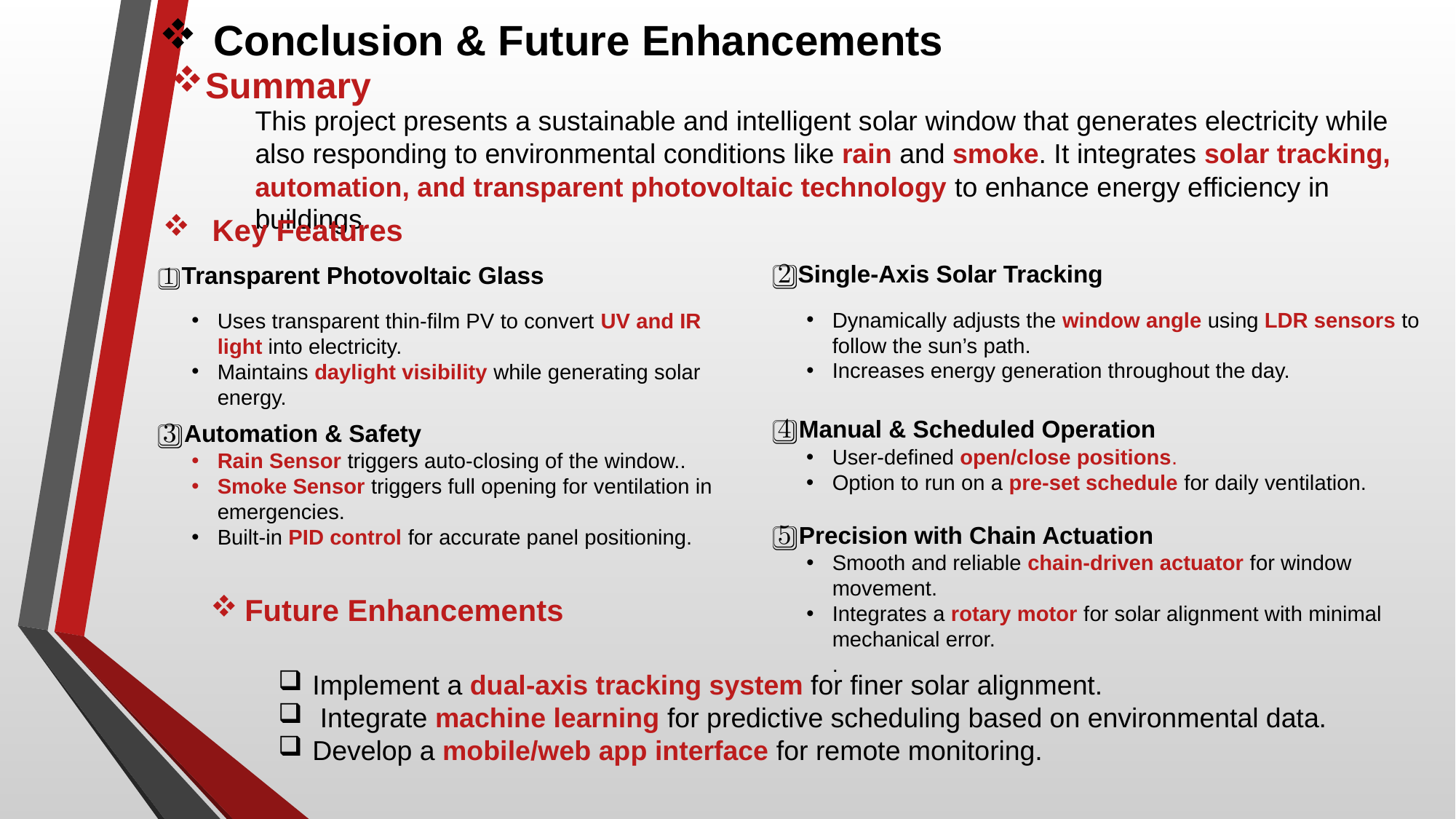

Conclusion & Future Enhancements
Summary
This project presents a sustainable and intelligent solar window that generates electricity while also responding to environmental conditions like rain and smoke. It integrates solar tracking, automation, and transparent photovoltaic technology to enhance energy efficiency in buildings.
 Key Features
2️⃣ Single-Axis Solar Tracking
Dynamically adjusts the window angle using LDR sensors to follow the sun’s path.
Increases energy generation throughout the day.
1️⃣ Transparent Photovoltaic Glass
Uses transparent thin-film PV to convert UV and IR light into electricity.
Maintains daylight visibility while generating solar energy.
4️⃣ Manual & Scheduled Operation
User-defined open/close positions.
Option to run on a pre-set schedule for daily ventilation.

3️⃣ Automation & Safety
Rain Sensor triggers auto-closing of the window..
Smoke Sensor triggers full opening for ventilation in emergencies.
Built-in PID control for accurate panel positioning.

5️⃣ Precision with Chain Actuation
Smooth and reliable chain-driven actuator for window movement.
Integrates a rotary motor for solar alignment with minimal mechanical error.
.

Future Enhancements
Implement a dual-axis tracking system for finer solar alignment.
 Integrate machine learning for predictive scheduling based on environmental data.
Develop a mobile/web app interface for remote monitoring.